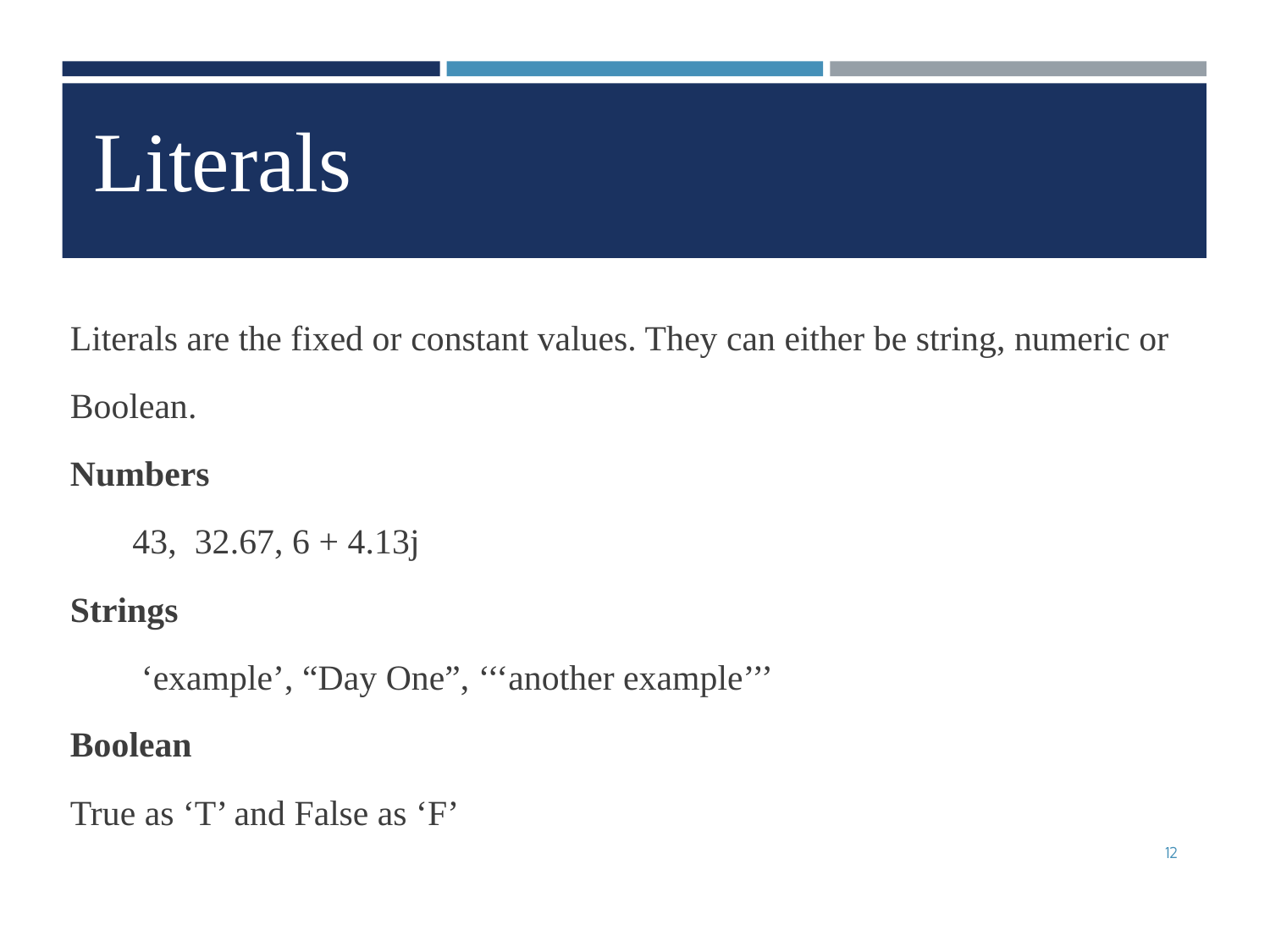

Literals
Literals are the fixed or constant values. They can either be string, numeric or Boolean.
Numbers
       43,  32.67, 6 + 4.13j
Strings
        ‘example’, “Day One”, ‘‘‘another example’’’
Boolean
True as ‘T’ and False as ‘F’
12